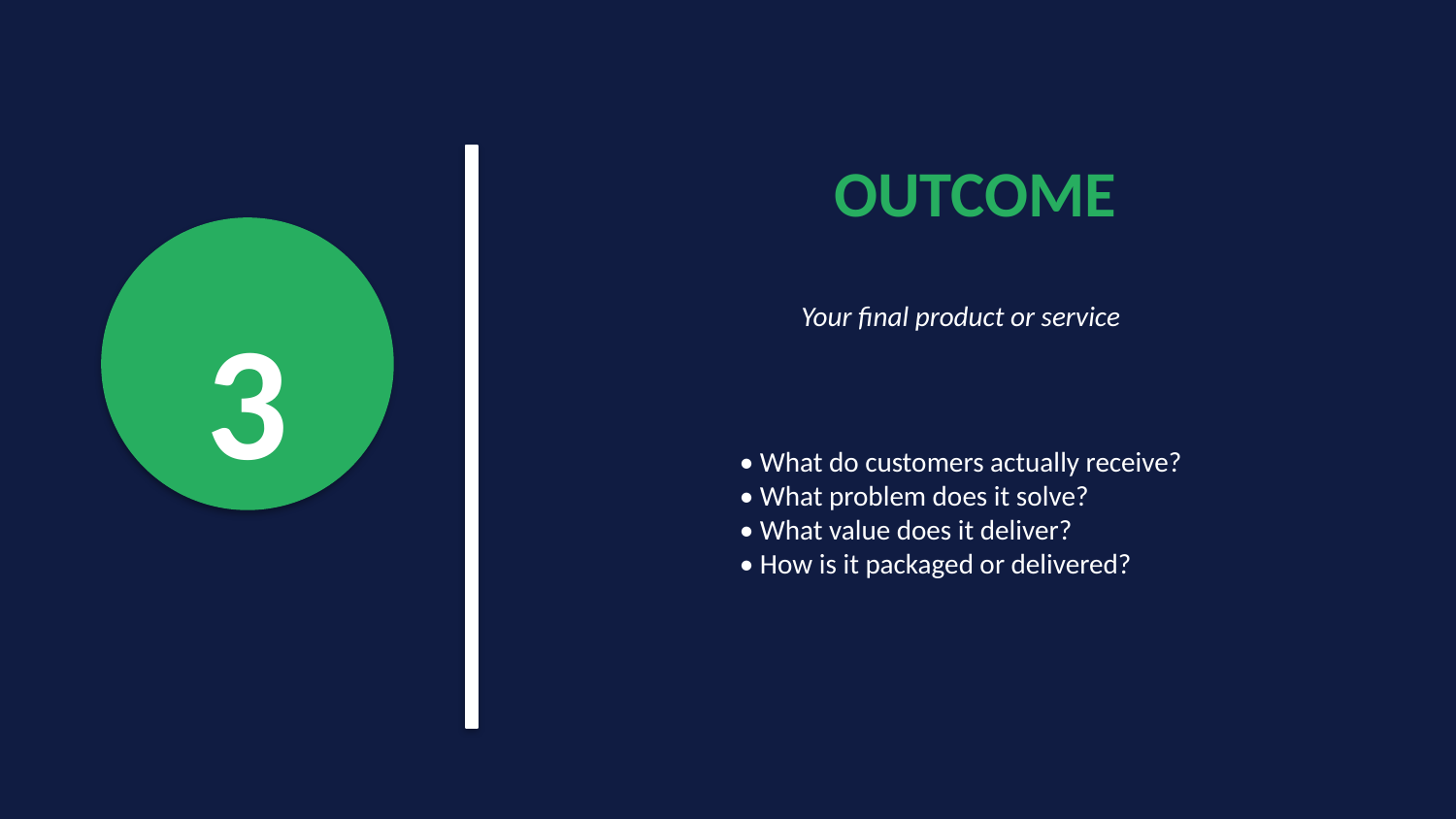

OUTCOME

3
Your final product or service
• What do customers actually receive?
• What problem does it solve?
• What value does it deliver?
• How is it packaged or delivered?